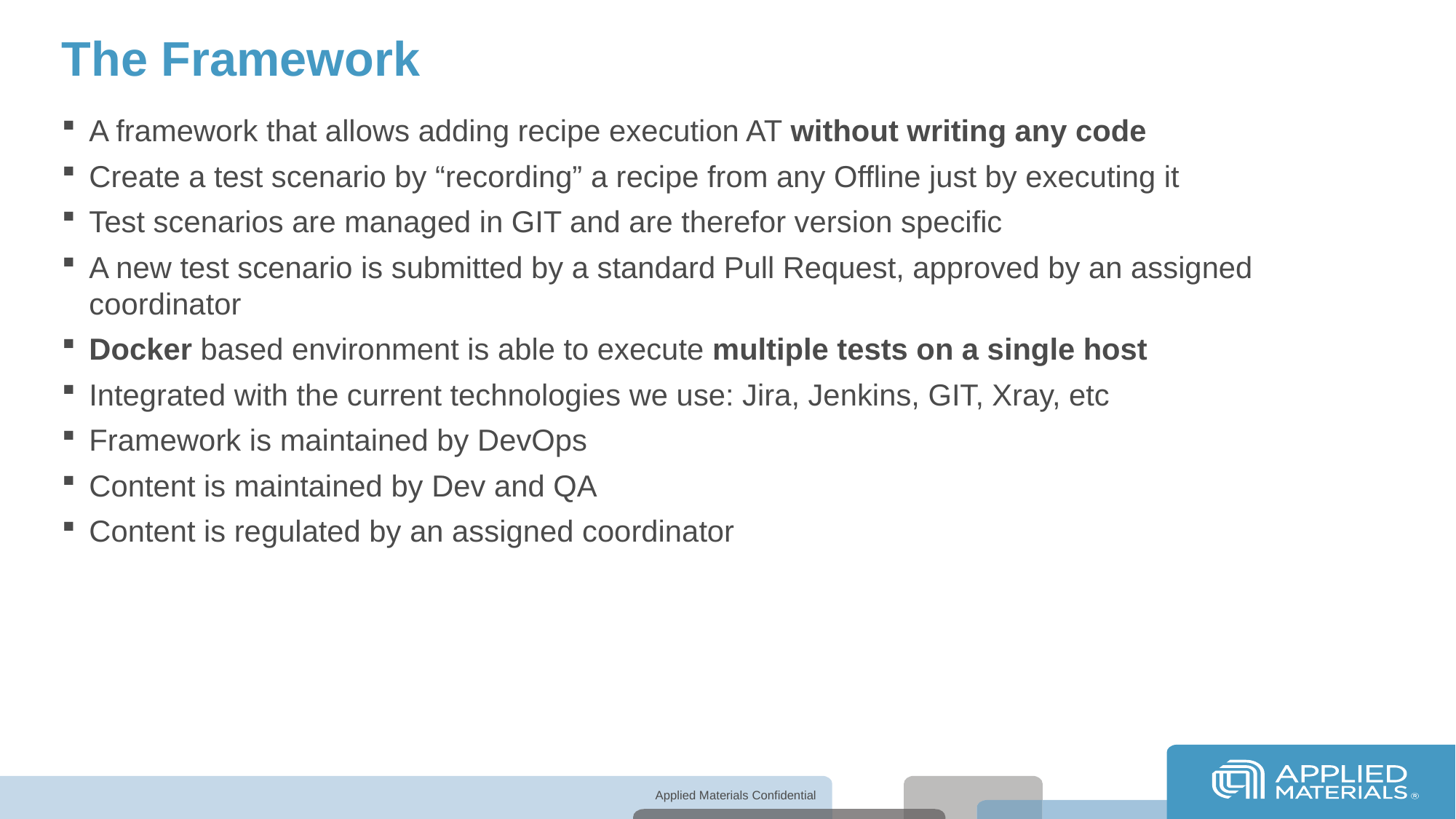

# The Framework
A framework that allows adding recipe execution AT without writing any code
Create a test scenario by “recording” a recipe from any Offline just by executing it
Test scenarios are managed in GIT and are therefor version specific
A new test scenario is submitted by a standard Pull Request, approved by an assigned coordinator
Docker based environment is able to execute multiple tests on a single host
Integrated with the current technologies we use: Jira, Jenkins, GIT, Xray, etc
Framework is maintained by DevOps
Content is maintained by Dev and QA
Content is regulated by an assigned coordinator